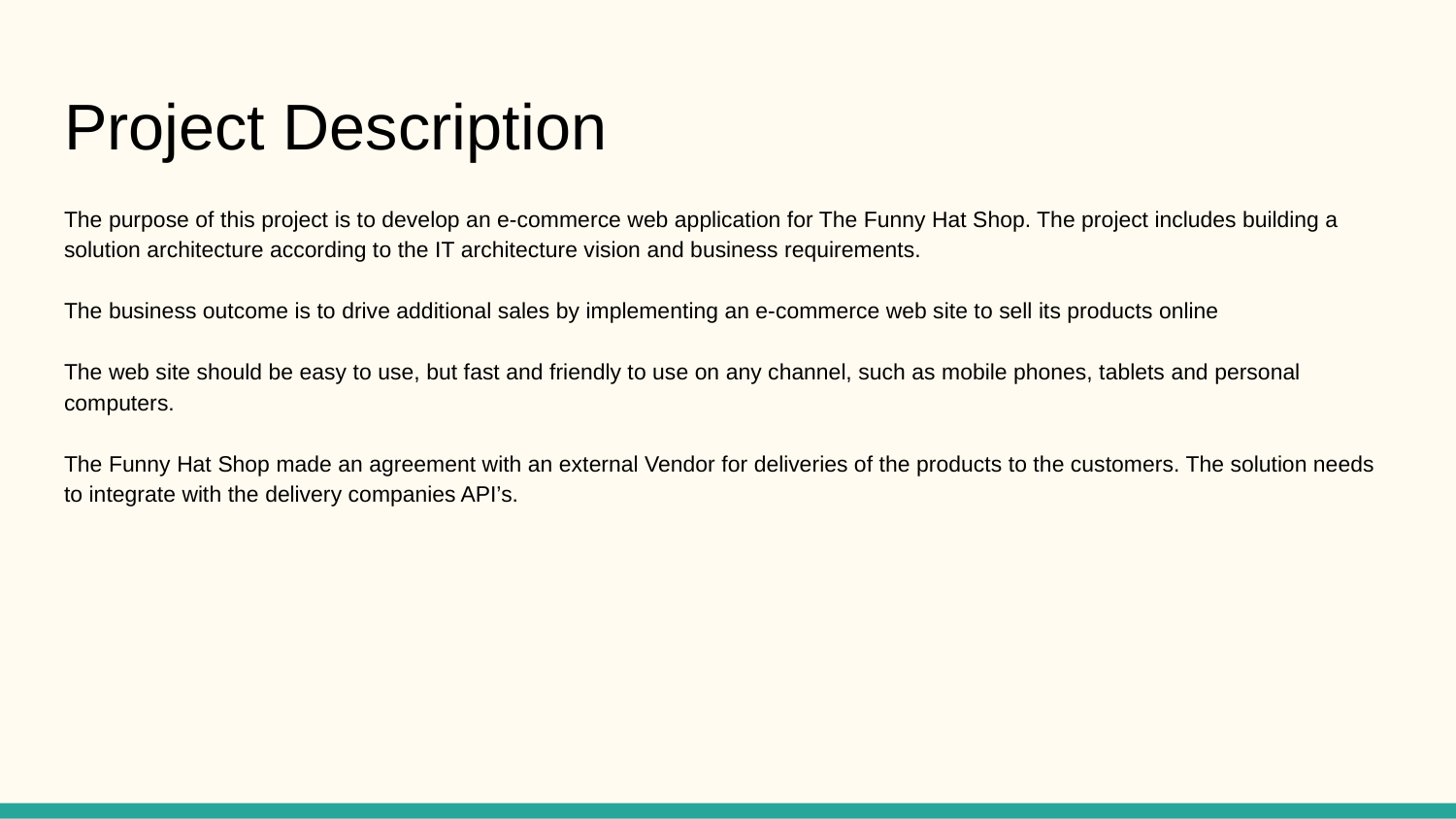

# Project Description
The purpose of this project is to develop an e-commerce web application for The Funny Hat Shop. The project includes building a solution architecture according to the IT architecture vision and business requirements.

The business outcome is to drive additional sales by implementing an e-commerce web site to sell its products online

The web site should be easy to use, but fast and friendly to use on any channel, such as mobile phones, tablets and personal computers.

The Funny Hat Shop made an agreement with an external Vendor for deliveries of the products to the customers. The solution needs to integrate with the delivery companies API’s.